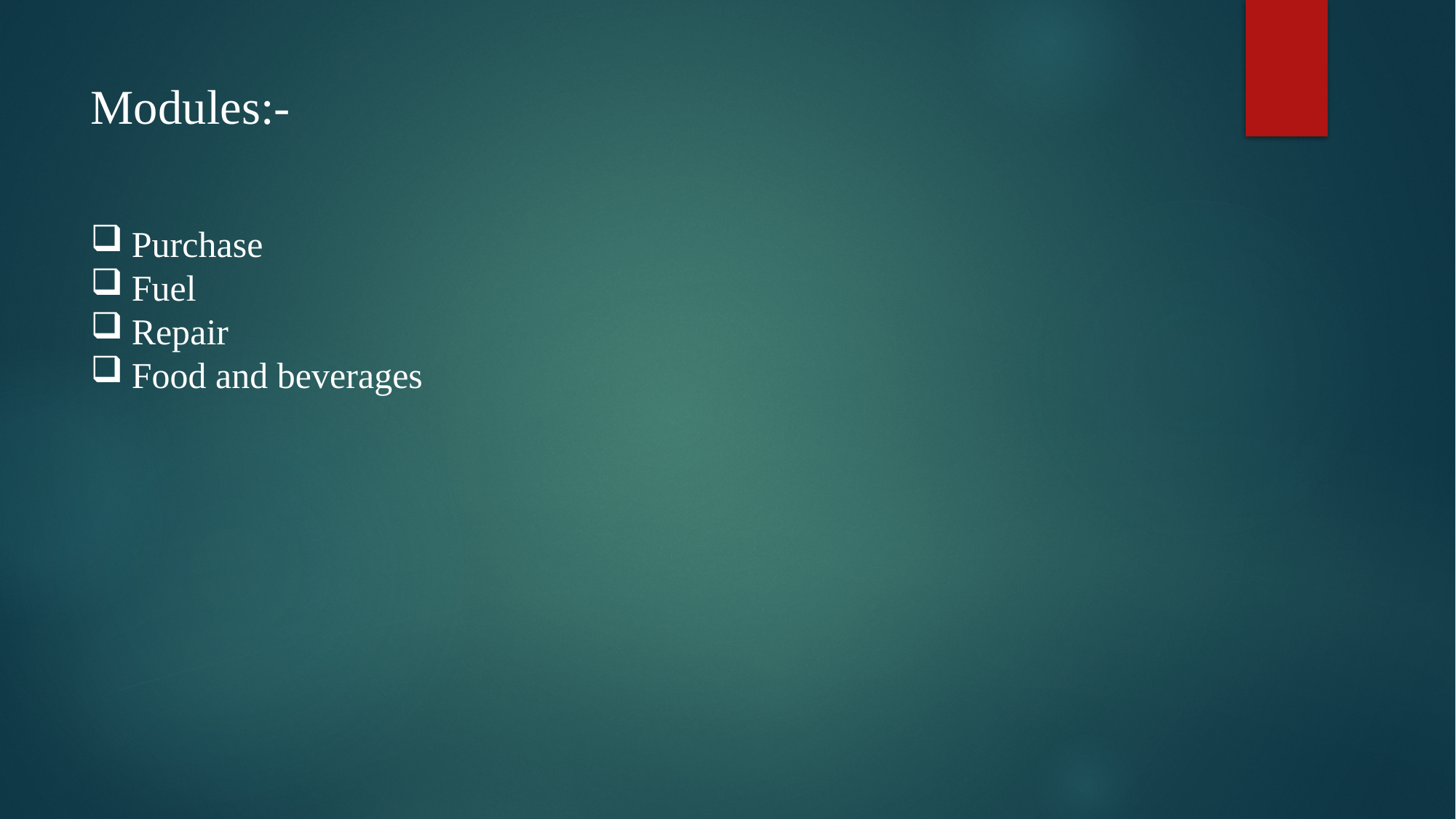

Modules:-

Purchase
Fuel
Repair
Food and beverages